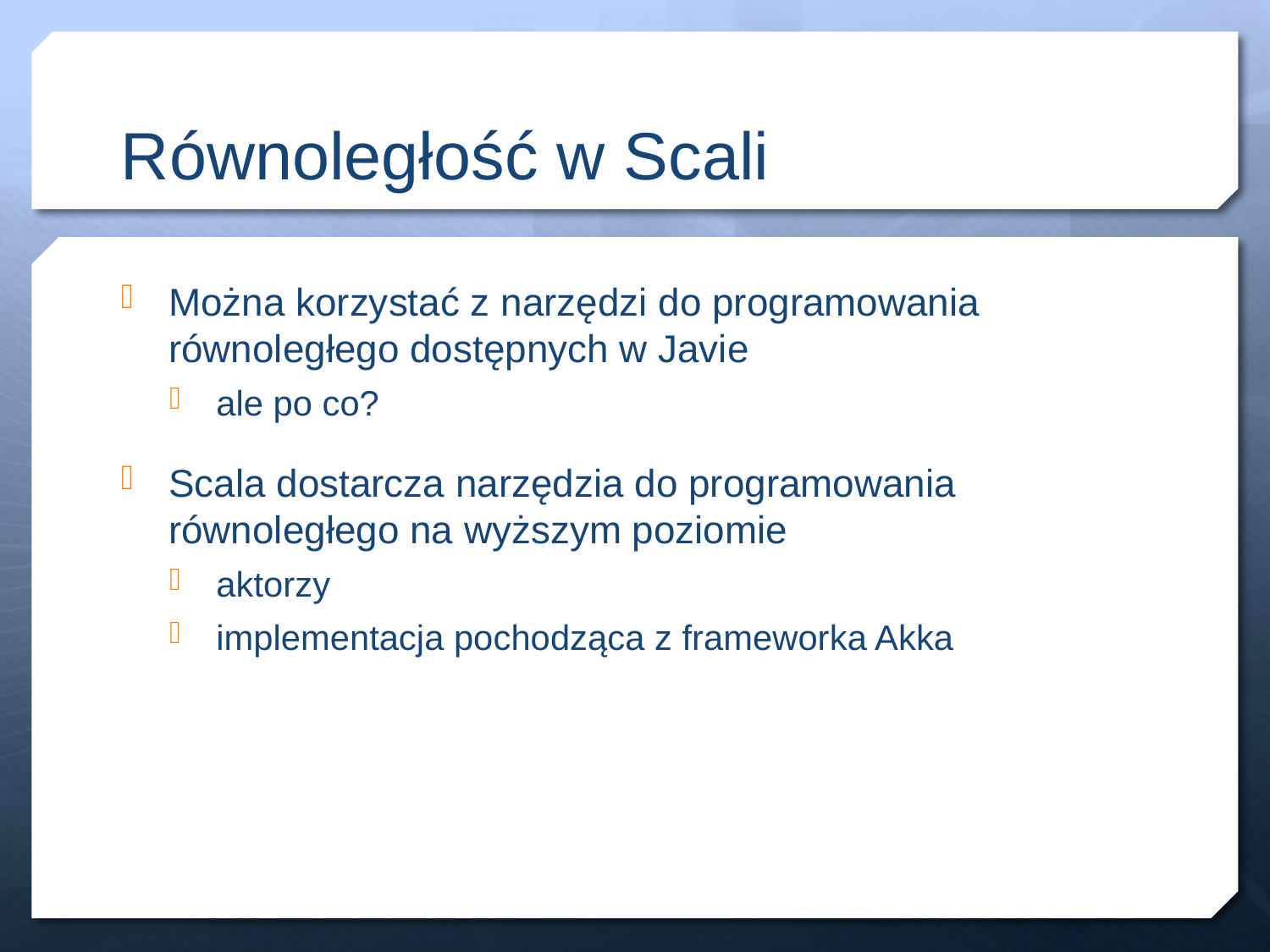

# Równoległość w Scali
Można korzystać z narzędzi do programowania równoległego dostępnych w Javie
ale po co?
Scala dostarcza narzędzia do programowania równoległego na wyższym poziomie
aktorzy
implementacja pochodząca z frameworka Akka